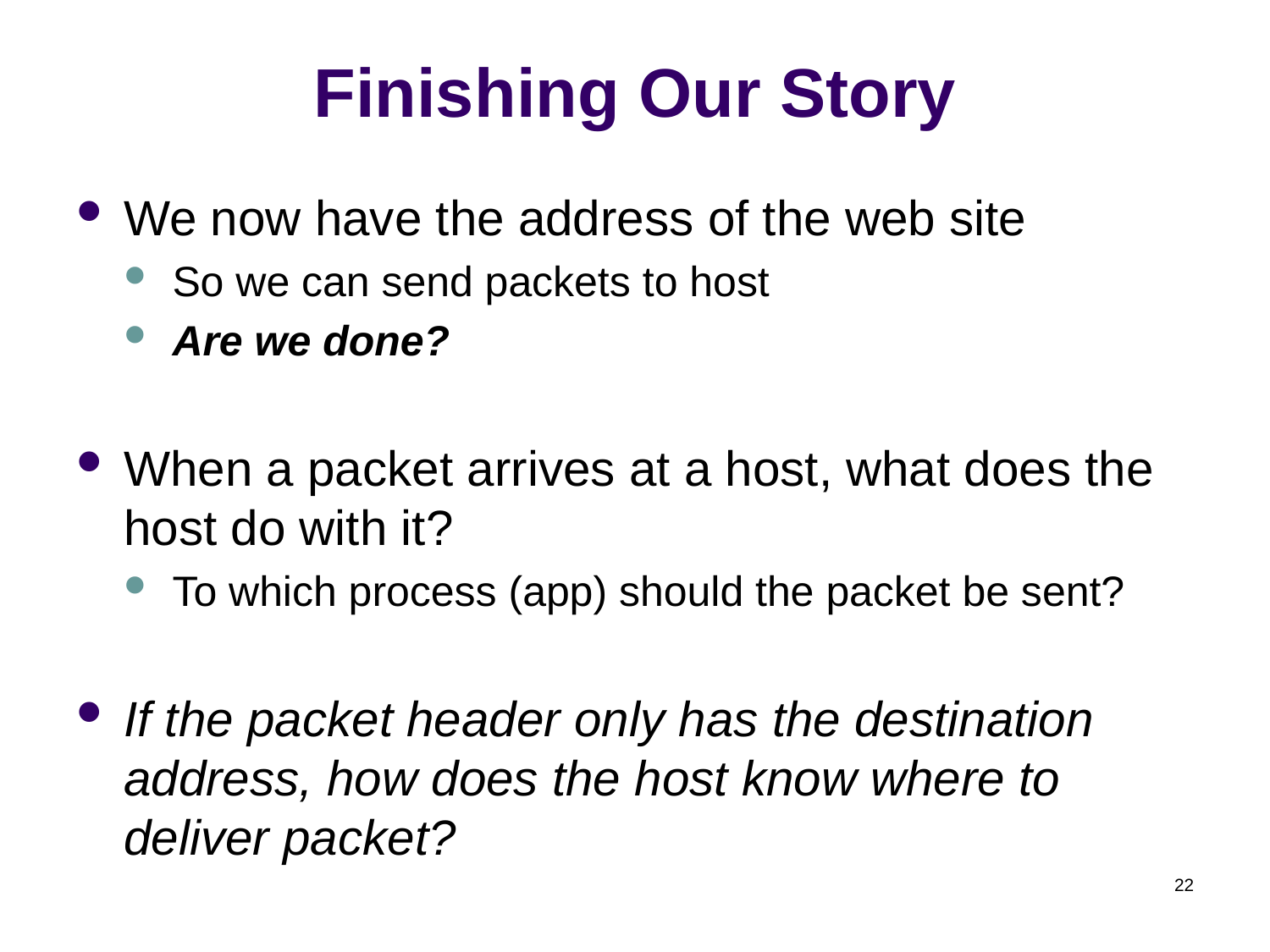

# Finishing Our Story
We now have the address of the web site
So we can send packets to host
Are we done?

When a packet arrives at a host, what does the host do with it?
To which process (app) should the packet be sent?

If the packet header only has the destination address, how does the host know where to deliver packet?
22